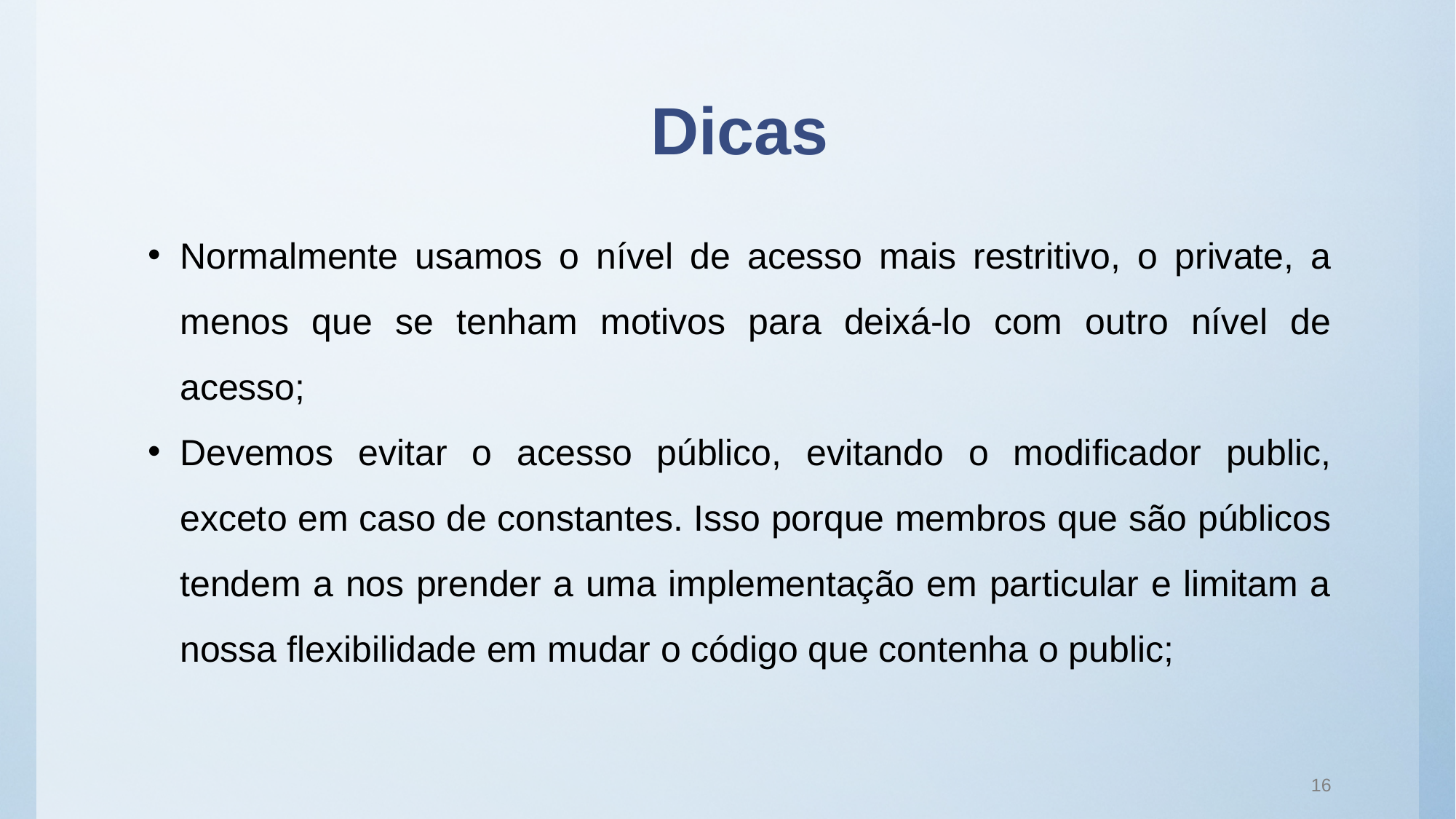

# Dicas
Normalmente usamos o nível de acesso mais restritivo, o private, a menos que se tenham motivos para deixá-lo com outro nível de acesso;
Devemos evitar o acesso público, evitando o modificador public, exceto em caso de constantes. Isso porque membros que são públicos tendem a nos prender a uma implementação em particular e limitam a nossa flexibilidade em mudar o código que contenha o public;
16